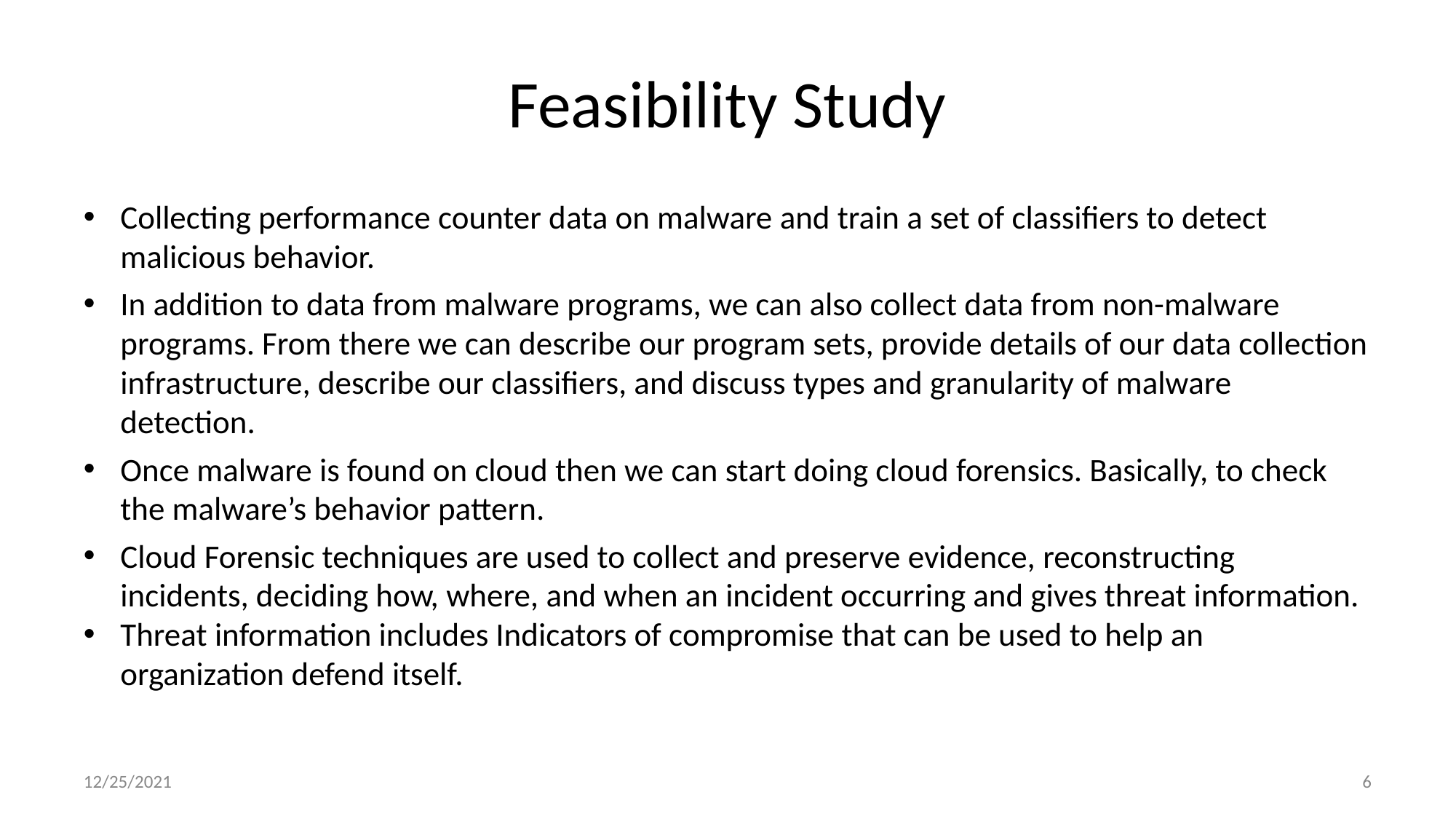

# Feasibility Study
Collecting performance counter data on malware and train a set of classifiers to detect malicious behavior.
In addition to data from malware programs, we can also collect data from non-malware programs. From there we can describe our program sets, provide details of our data collection infrastructure, describe our classifiers, and discuss types and granularity of malware detection.
Once malware is found on cloud then we can start doing cloud forensics. Basically, to check the malware’s behavior pattern.
Cloud Forensic techniques are used to collect and preserve evidence, reconstructing incidents, deciding how, where, and when an incident occurring and gives threat information.
Threat information includes Indicators of compromise that can be used to help an organization defend itself.

12/25/2021
6